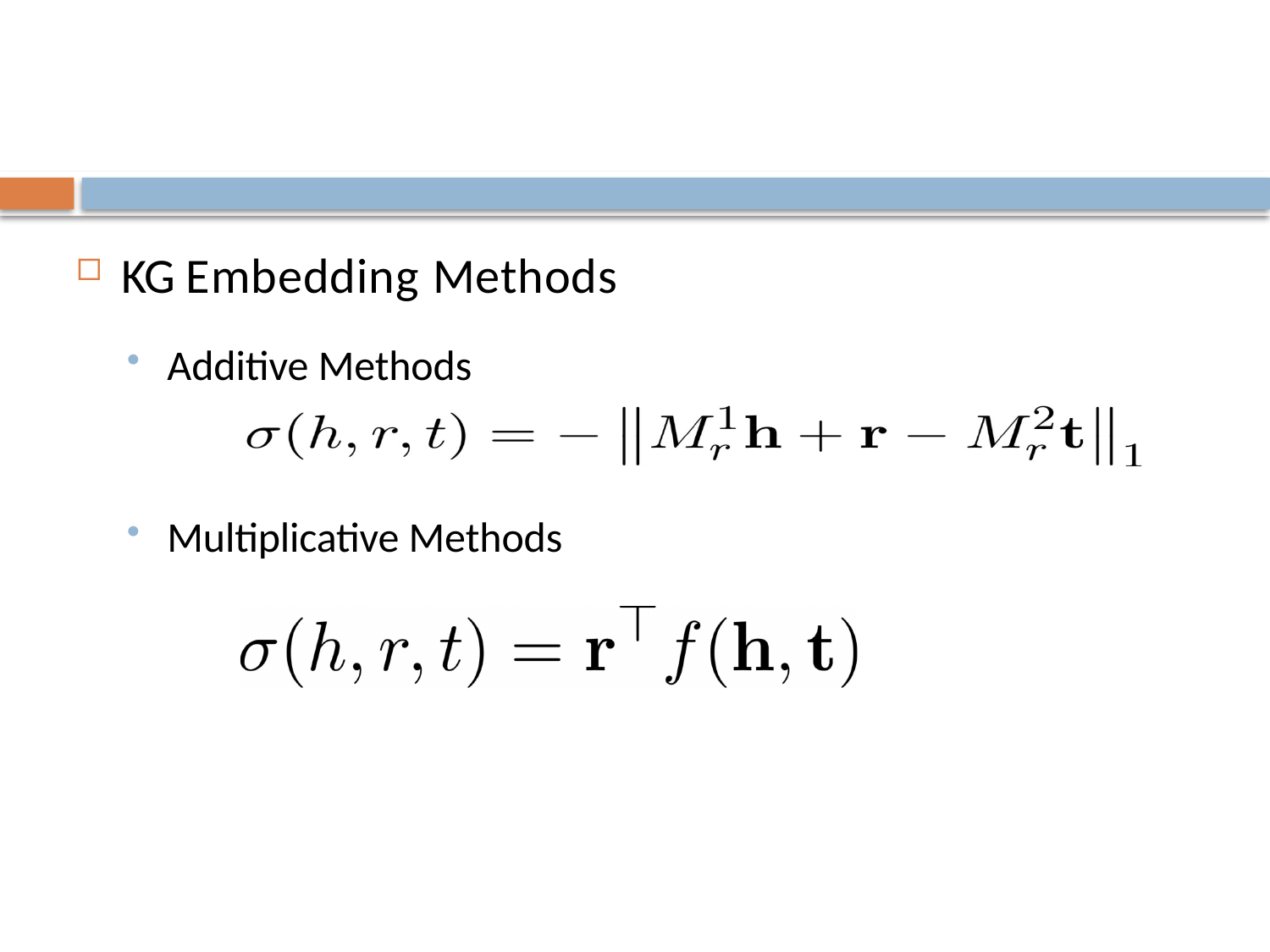

#
KG Embedding Methods
Additive Methods

Multiplicative Methods